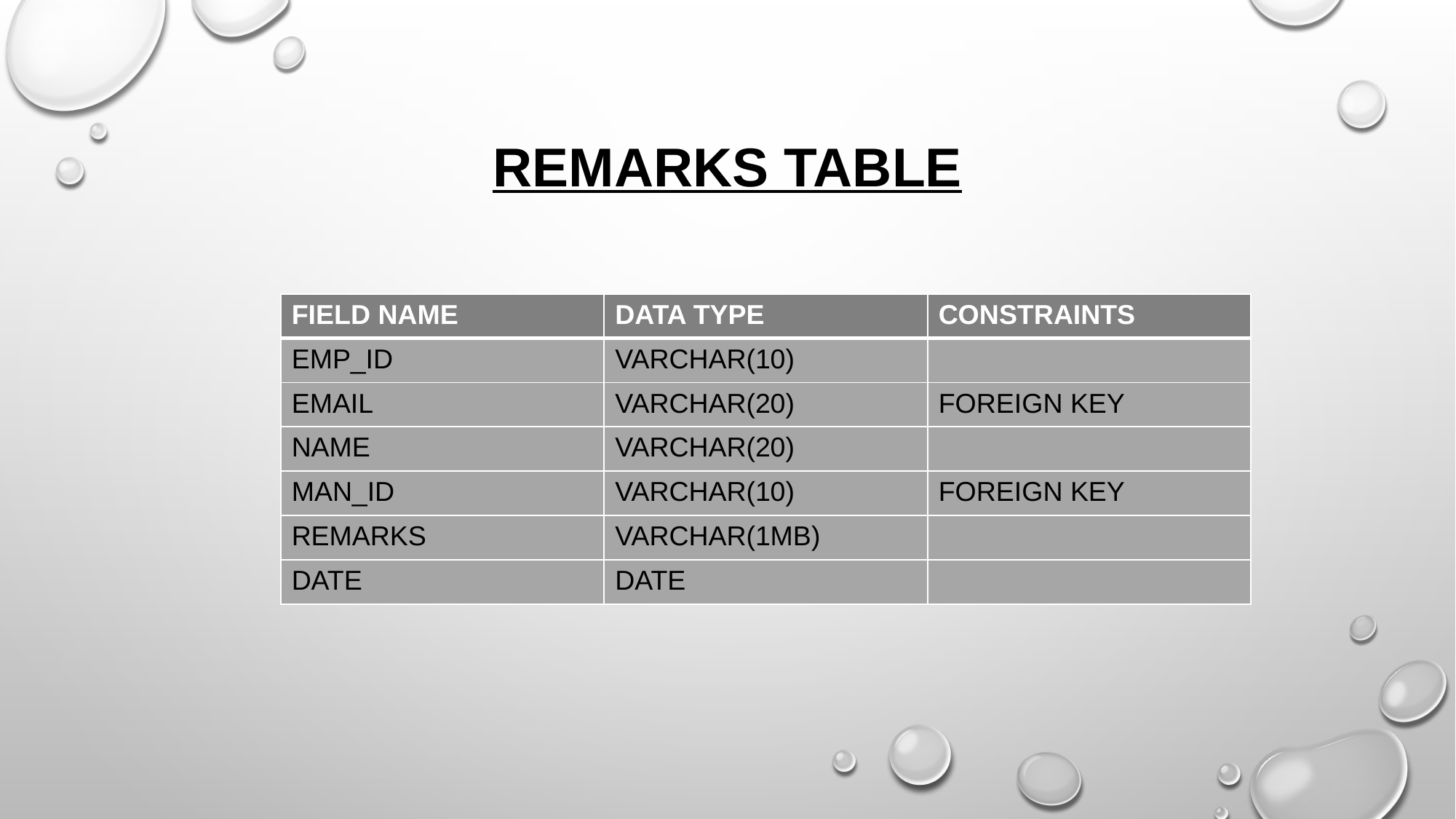

# REMARKS TABLE
| FIELD NAME | DATA TYPE | CONSTRAINTS |
| --- | --- | --- |
| EMP\_ID | VARCHAR(10) |  |
| EMAIL | VARCHAR(20) | FOREIGN KEY |
| NAME | VARCHAR(20) |  |
| MAN\_ID | VARCHAR(10) | FOREIGN KEY |
| REMARKS | VARCHAR(1MB) |  |
| DATE | DATE |  |